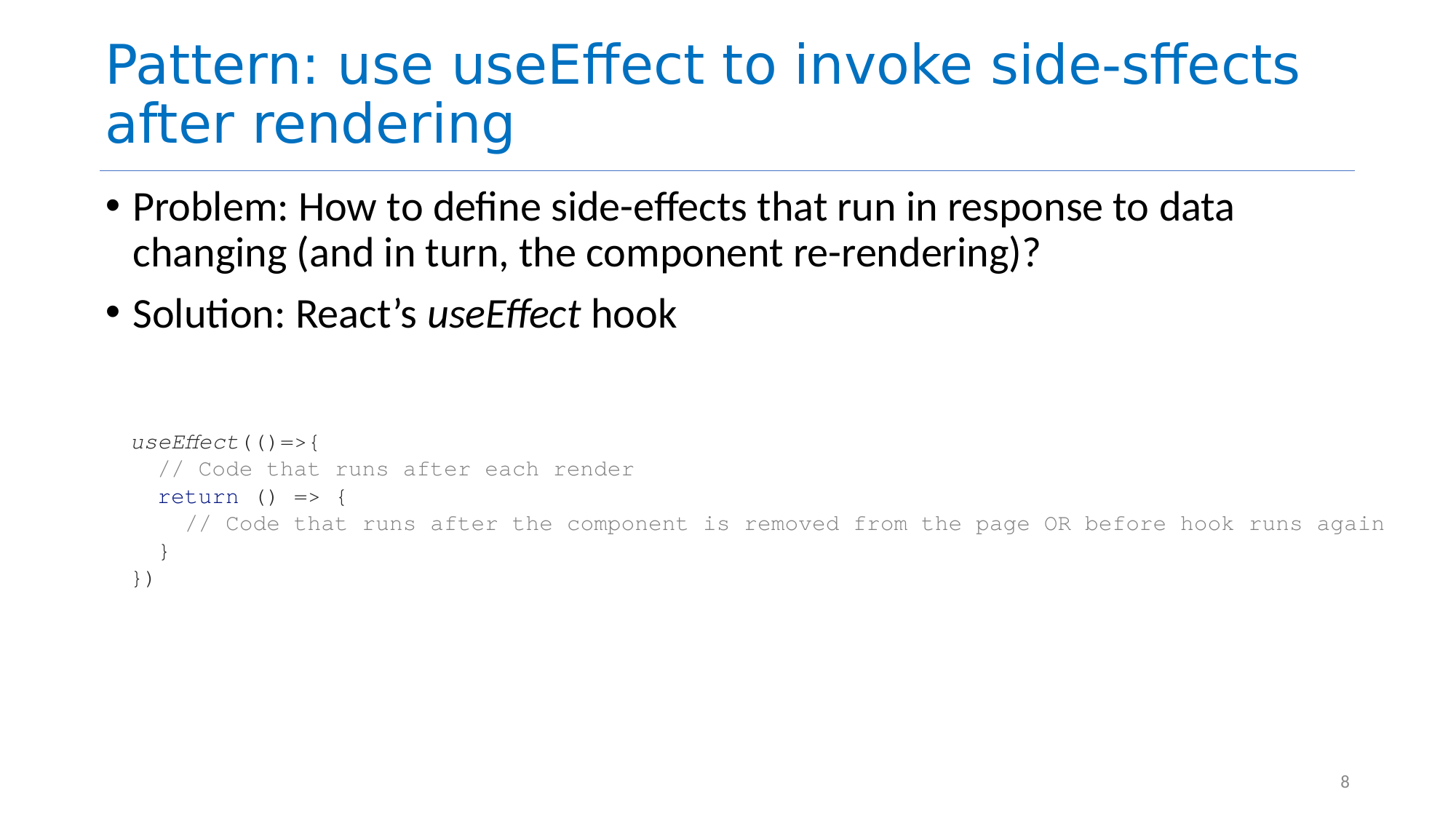

# Pattern: use useEffect to invoke side-sffects after rendering
Problem: How to define side-effects that run in response to data changing (and in turn, the component re-rendering)?
Solution: React’s useEffect hook
useEffect(()=>{
  // Code that runs after each render
  return () => {
    // Code that runs after the component is removed from the page OR before hook runs again
  }
})
8